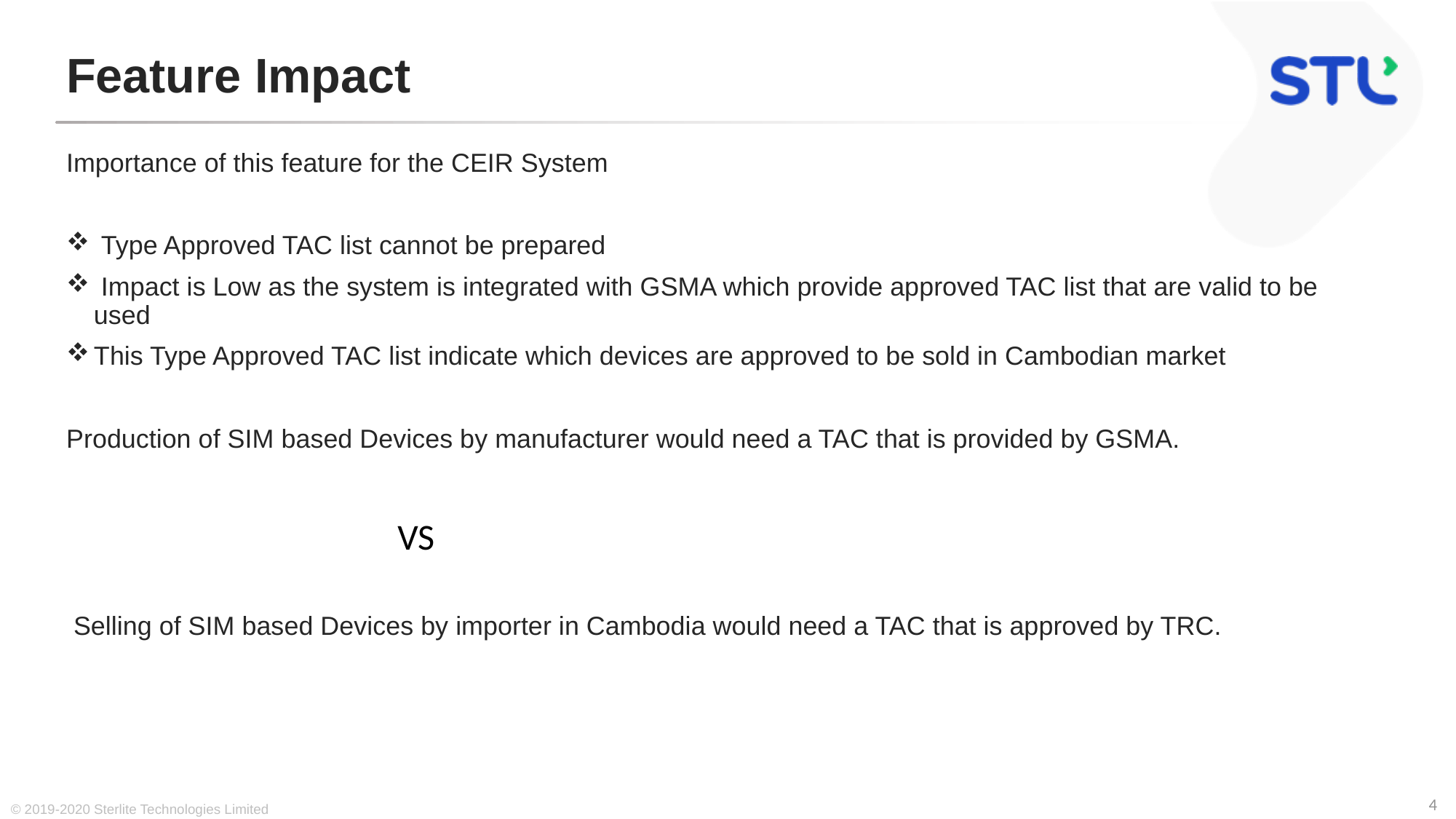

# Feature Impact
Importance of this feature for the CEIR System

 Type Approved TAC list cannot be prepared
 Impact is Low as the system is integrated with GSMA which provide approved TAC list that are valid to be used
This Type Approved TAC list indicate which devices are approved to be sold in Cambodian market

Production of SIM based Devices by manufacturer would need a TAC that is provided by GSMA.

		VS

 Selling of SIM based Devices by importer in Cambodia would need a TAC that is approved by TRC.

© 2019-2020 Sterlite Technologies Limited
4